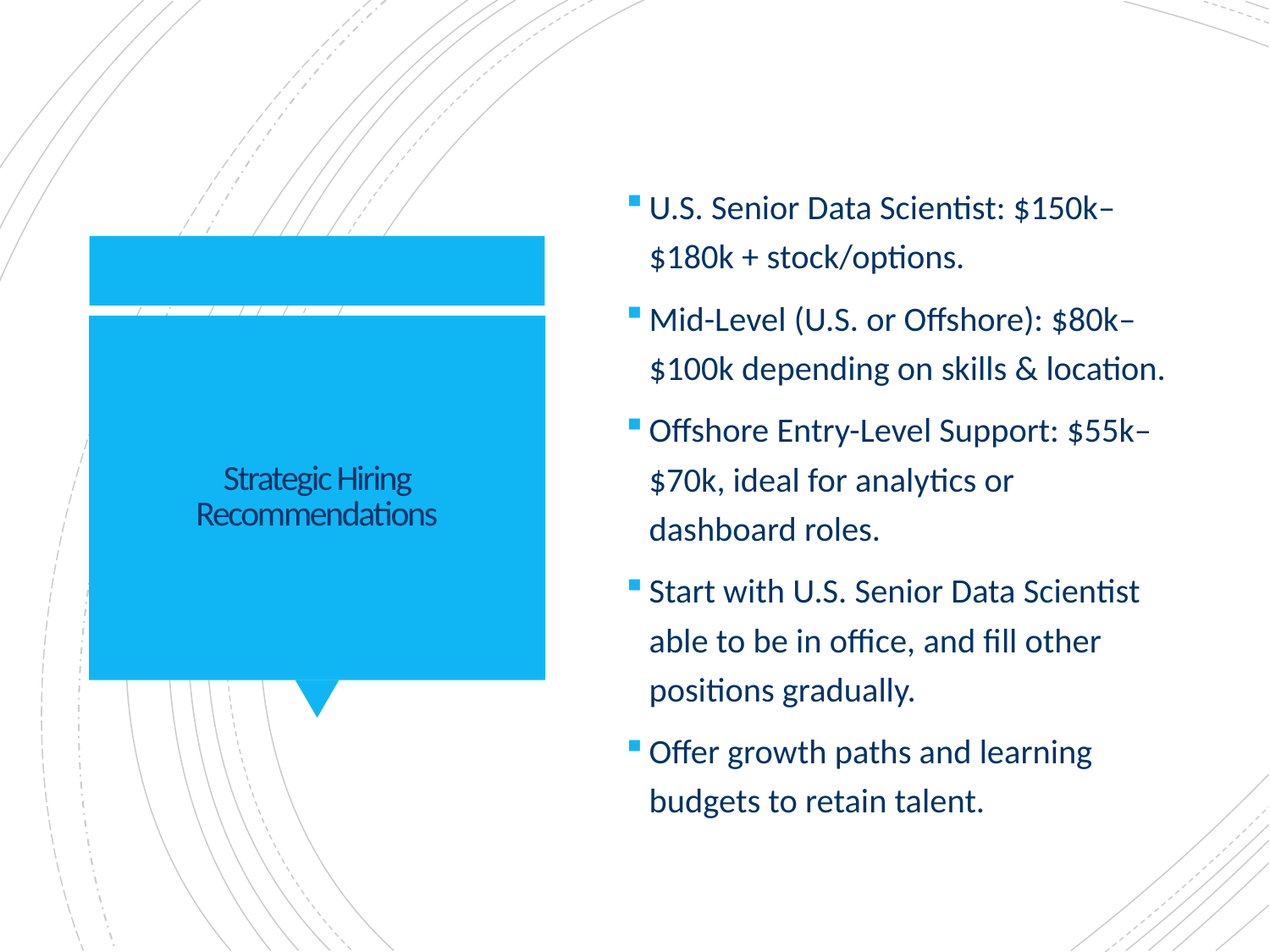

U.S. Senior Data Scientist: $150k–$180k + stock/options.
Mid-Level (U.S. or Offshore): $80k–$100k depending on skills & location.
Offshore Entry-Level Support: $55k–$70k, ideal for analytics or dashboard roles.
Start with U.S. Senior Data Scientist able to be in office, and fill other positions gradually.
Offer growth paths and learning budgets to retain talent.
# Strategic Hiring Recommendations